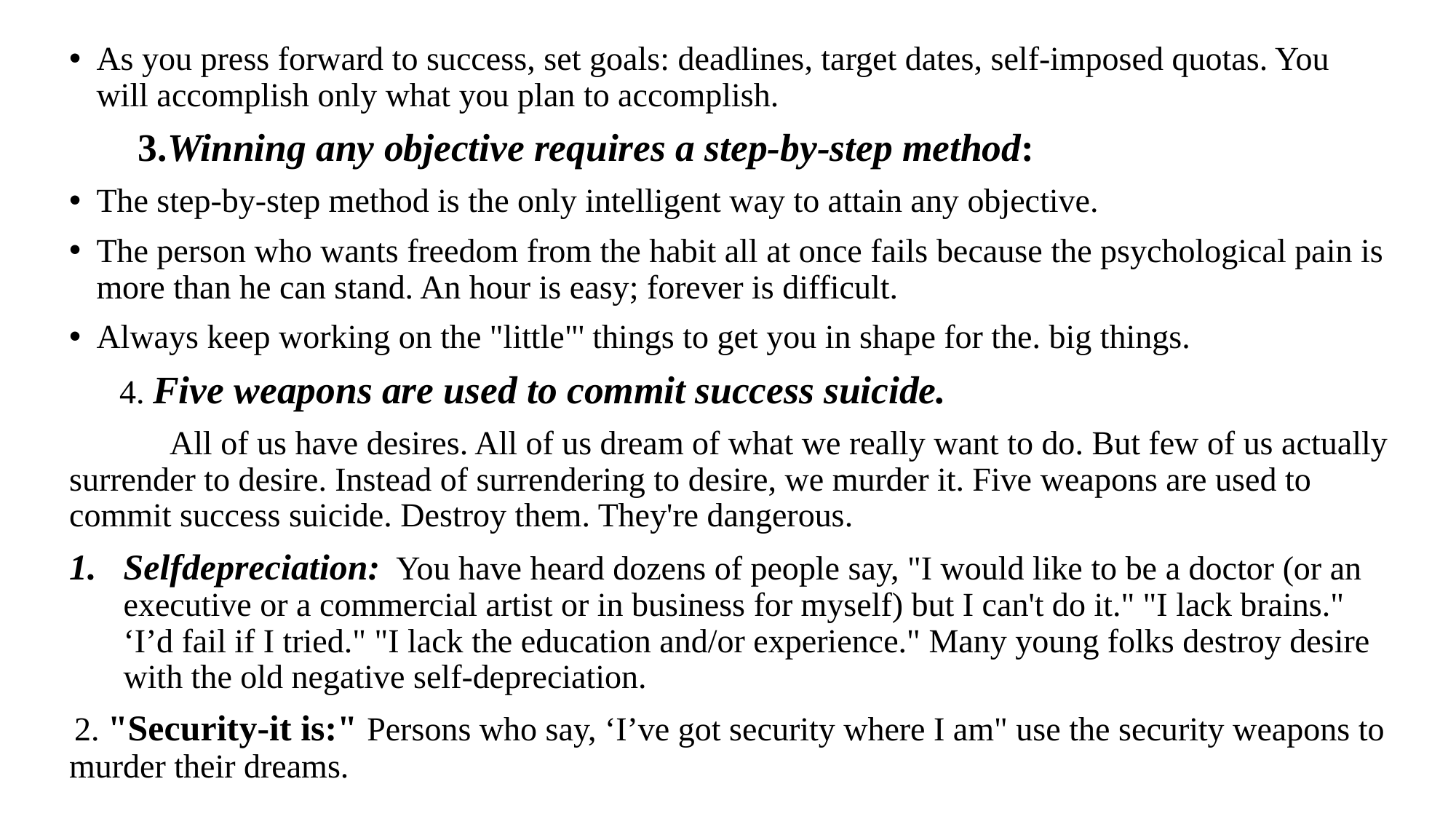

As you press forward to success, set goals: deadlines, target dates, self-imposed quotas. You will accomplish only what you plan to accomplish.
       3.Winning any objective requires a step-by-step method:
The step-by-step method is the only intelligent way to attain any objective.
The person who wants freedom from the habit all at once fails because the psychological pain is more than he can stand. An hour is easy; forever is difficult.
Always keep working on the "little"' things to get you in shape for the. big things.
      4. Five weapons are used to commit success suicide.
	All of us have desires. All of us dream of what we really want to do. But few of us actually surrender to desire. Instead of surrendering to desire, we murder it. Five weapons are used to commit success suicide. Destroy them. They're dangerous.
Selfdepreciation:  You have heard dozens of people say, "I would like to be a doctor (or an executive or a commercial artist or in business for myself) but I can't do it." "I lack brains." ‘I’d fail if I tried." "I lack the education and/or experience." Many young folks destroy desire with the old negative self-depreciation.
 2. "Security-it is:" Persons who say, ‘I’ve got security where I am" use the security weapons to murder their dreams.